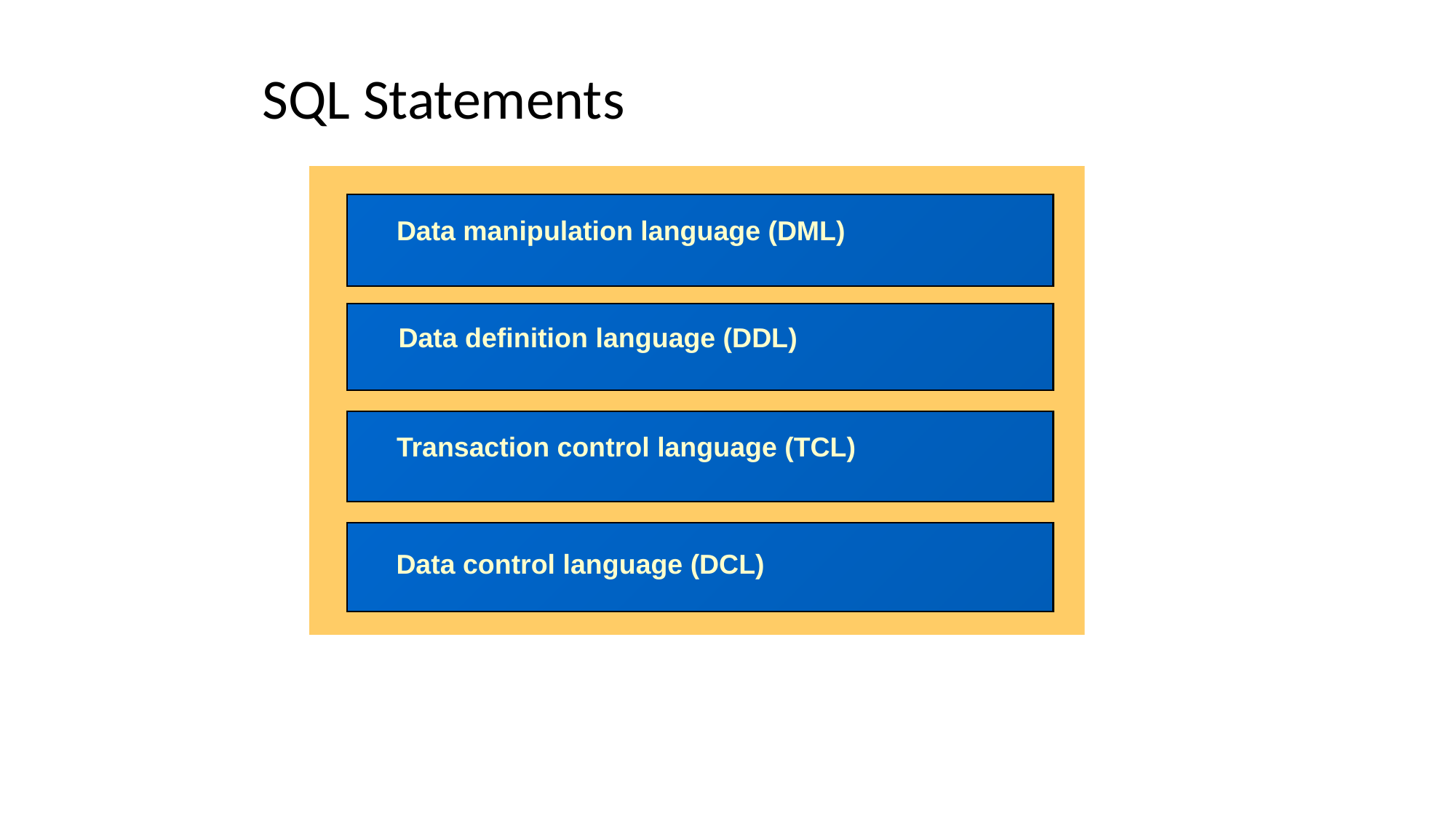

# SQL Statements

Data manipulation language (DML)

Data definition language (DDL)

Transaction control language (TCL)

Data control language (DCL)